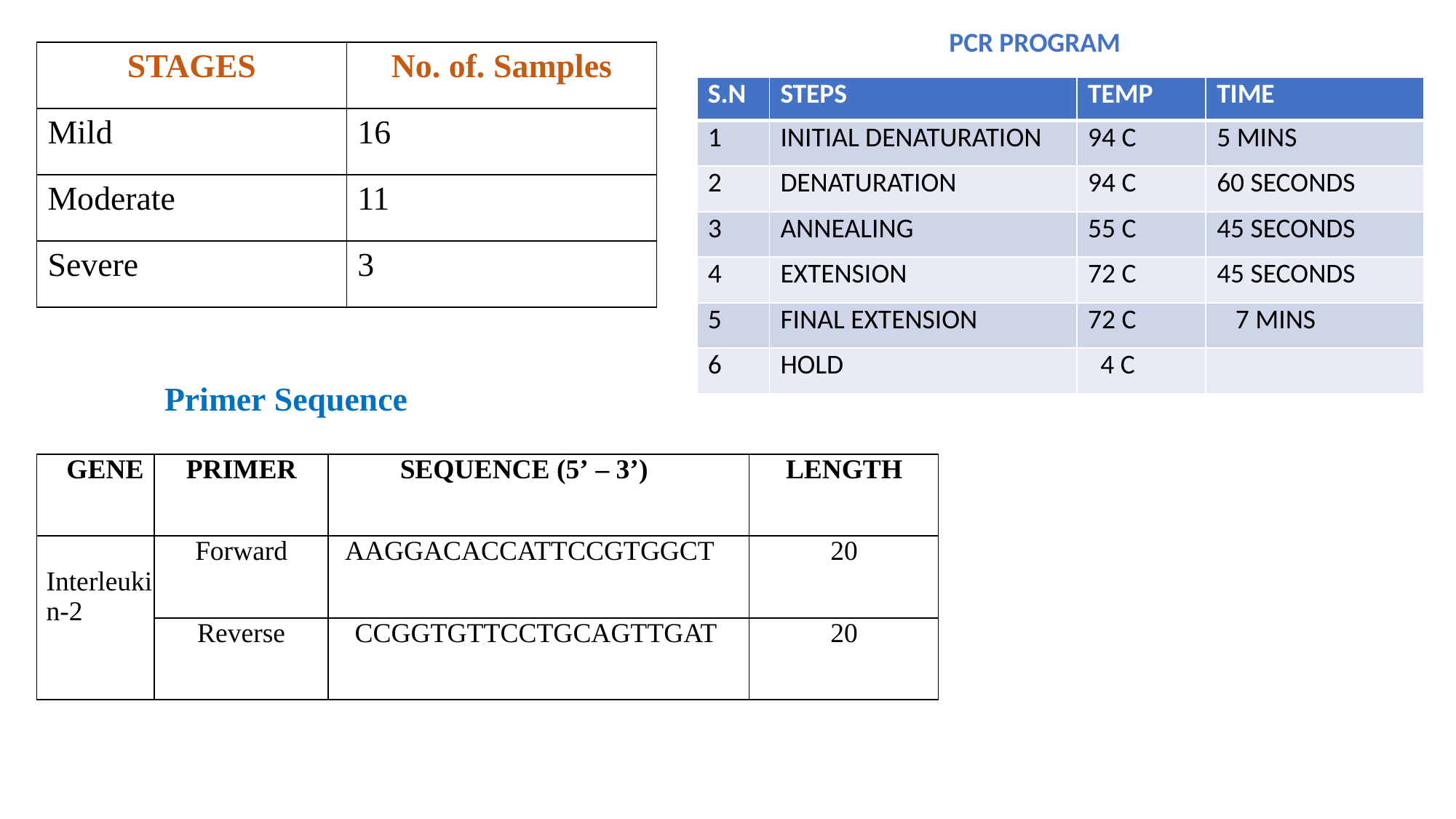

PCR PROGRAM
| STAGES | No. of. Samples |
| --- | --- |
| Mild | 16 |
| Moderate | 11 |
| Severe | 3 |
| S.N | STEPS | TEMP | TIME |
| --- | --- | --- | --- |
| 1 | INITIAL DENATURATION | 94 C | 5 MINS |
| 2 | DENATURATION | 94 C | 60 SECONDS |
| 3 | ANNEALING | 55 C | 45 SECONDS |
| 4 | EXTENSION | 72 C | 45 SECONDS |
| 5 | FINAL EXTENSION | 72 C | 7 MINS |
| 6 | HOLD | 4 C |  |
Primer Sequence

| GENE | PRIMER | SEQUENCE (5’ – 3’) | LENGTH |
| --- | --- | --- | --- |
| Interleukin-2 | Forward | AAGGACACCATTCCGTGGCT | 20 |
|  | Reverse | CCGGTGTTCCTGCAGTTGAT | 20 |